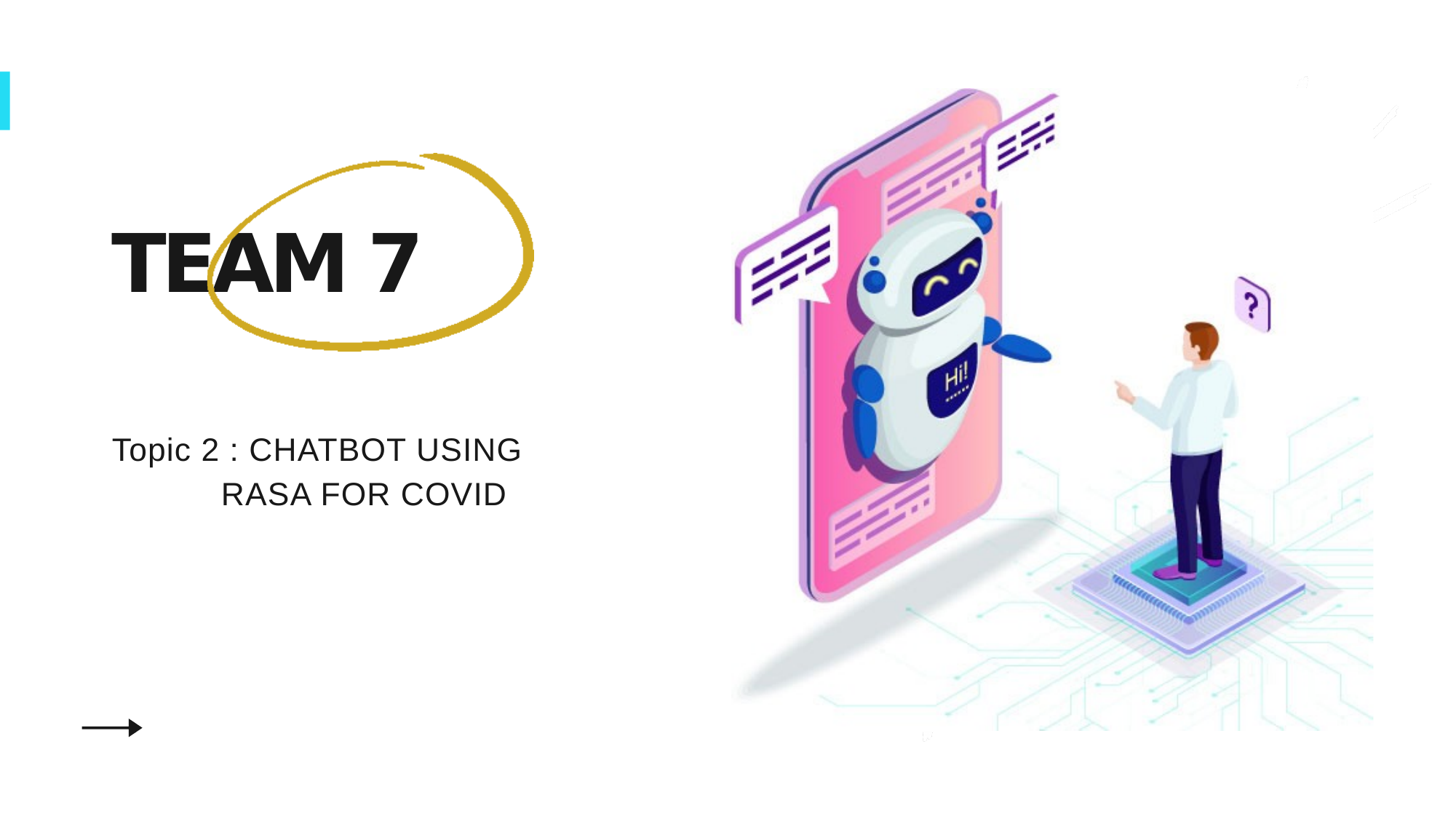

# TEAM 7
Topic 2 : CHATBOT USING 	RASA FOR COVID